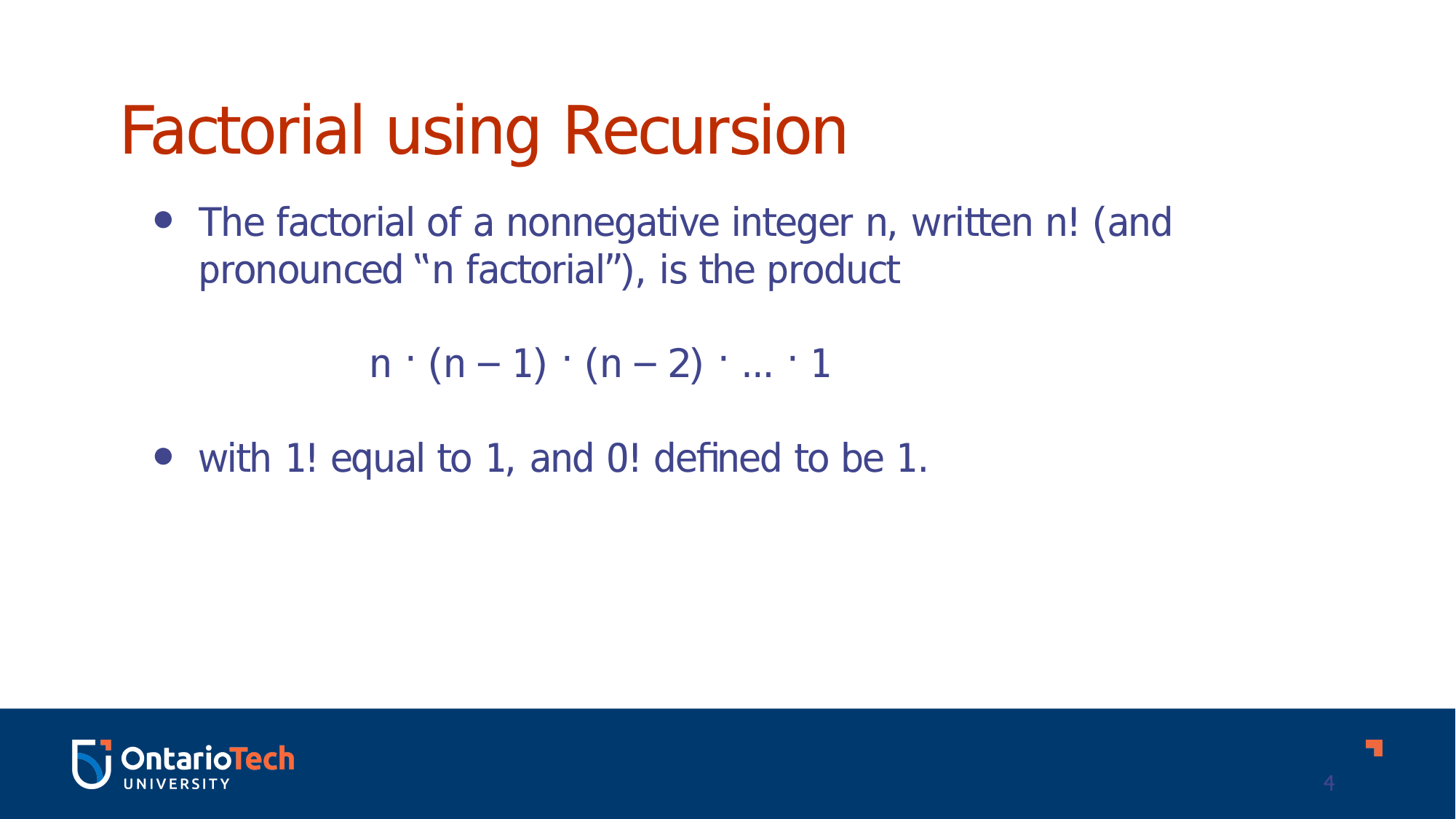

Factorial using Recursion
The factorial of a nonnegative integer n, written n! (and pronounced “n factorial”), is the product

		n · (n – 1) · (n – 2) · … · 1

with 1! equal to 1, and 0! defined to be 1.
4